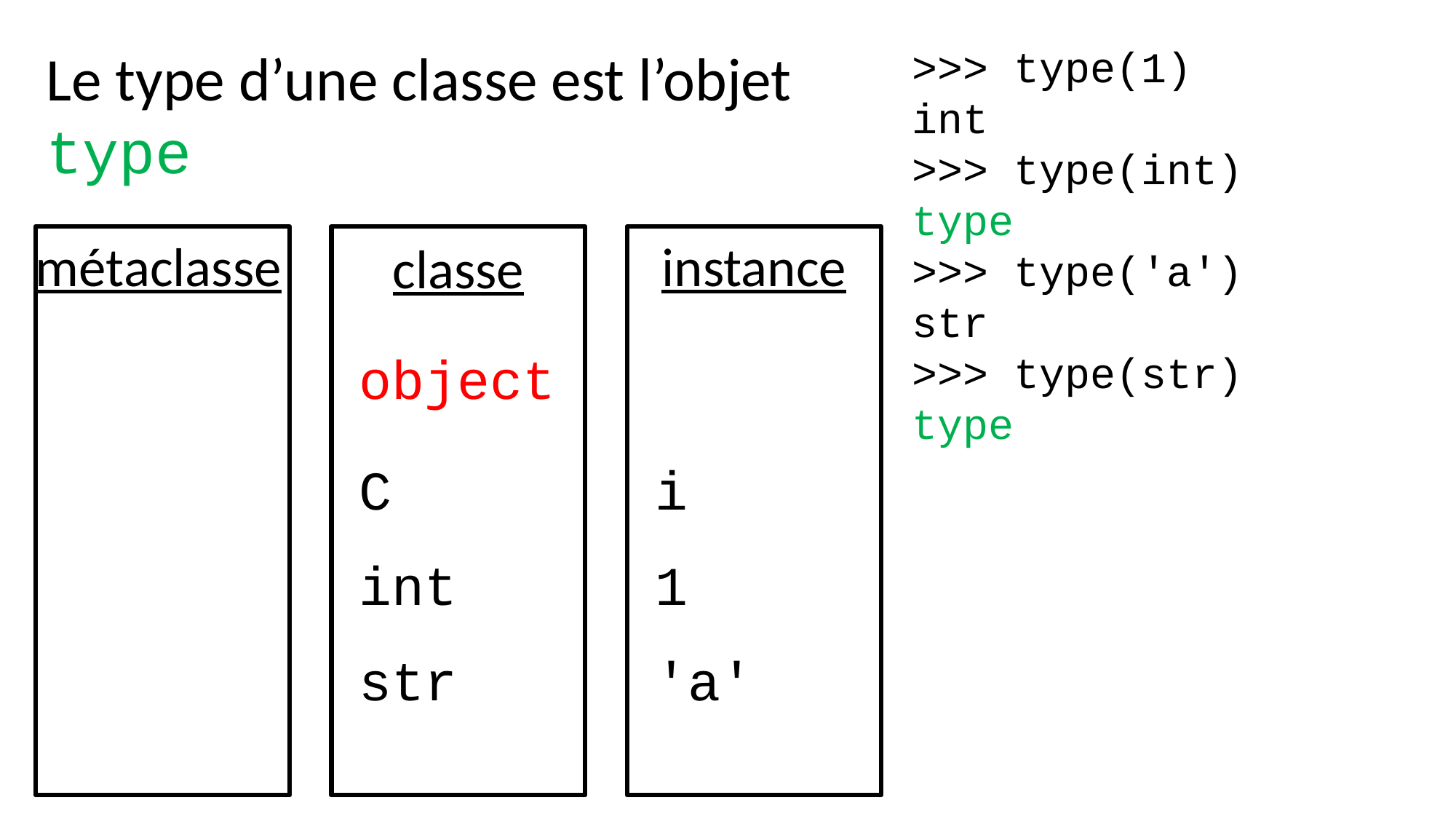

Le type d’une classe est l’objet type
>>> type(1)
int
>>> type(int)
type
>>> type('a')
str
>>> type(str)
type
instance
métaclasse

classe
object
C
i
int
1
str
'a'